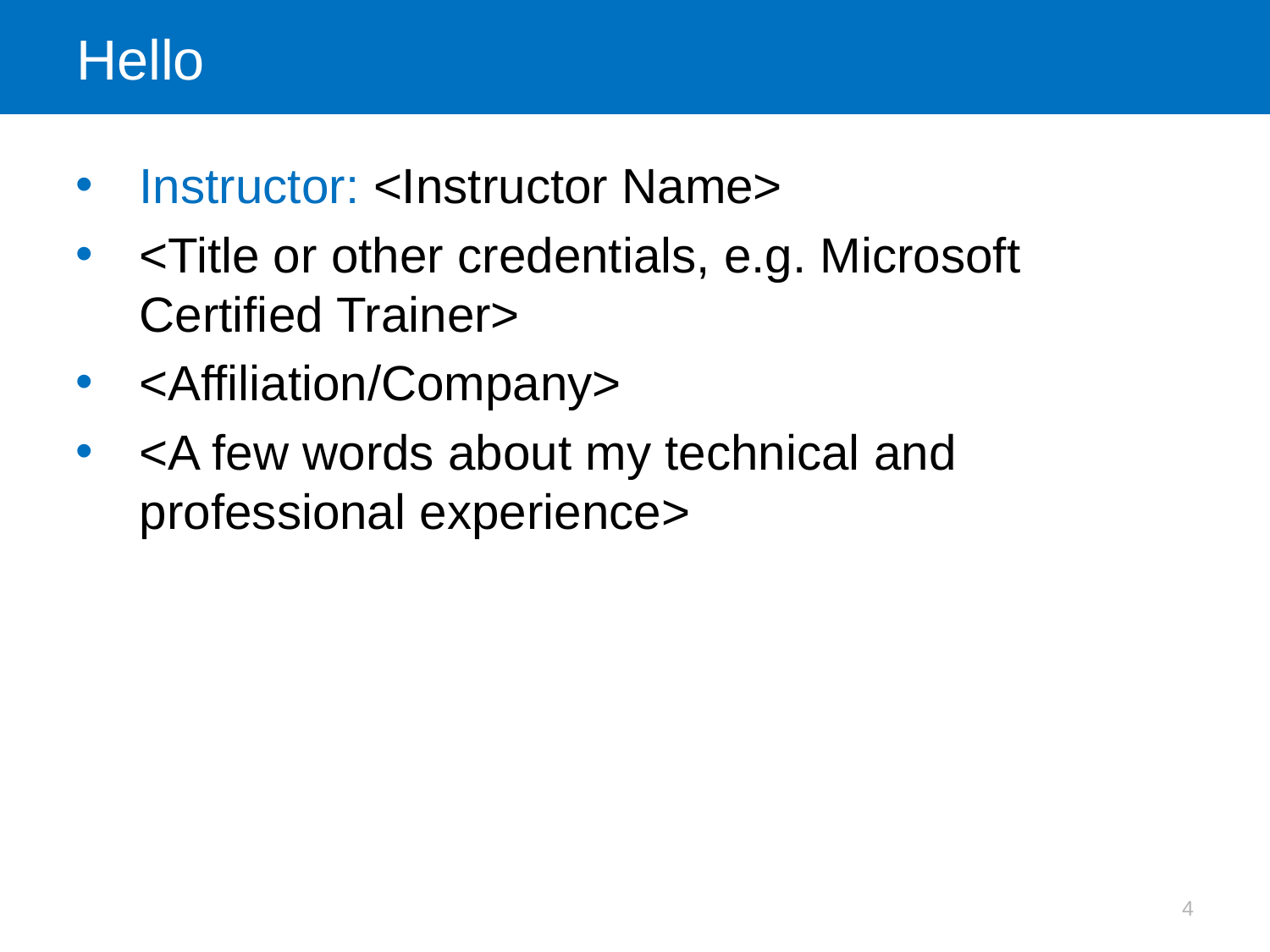

# Hello
Instructor: <Instructor Name>
<Title or other credentials, e.g. Microsoft Certified Trainer>
<Affiliation/Company>
<A few words about my technical and professional experience>
4